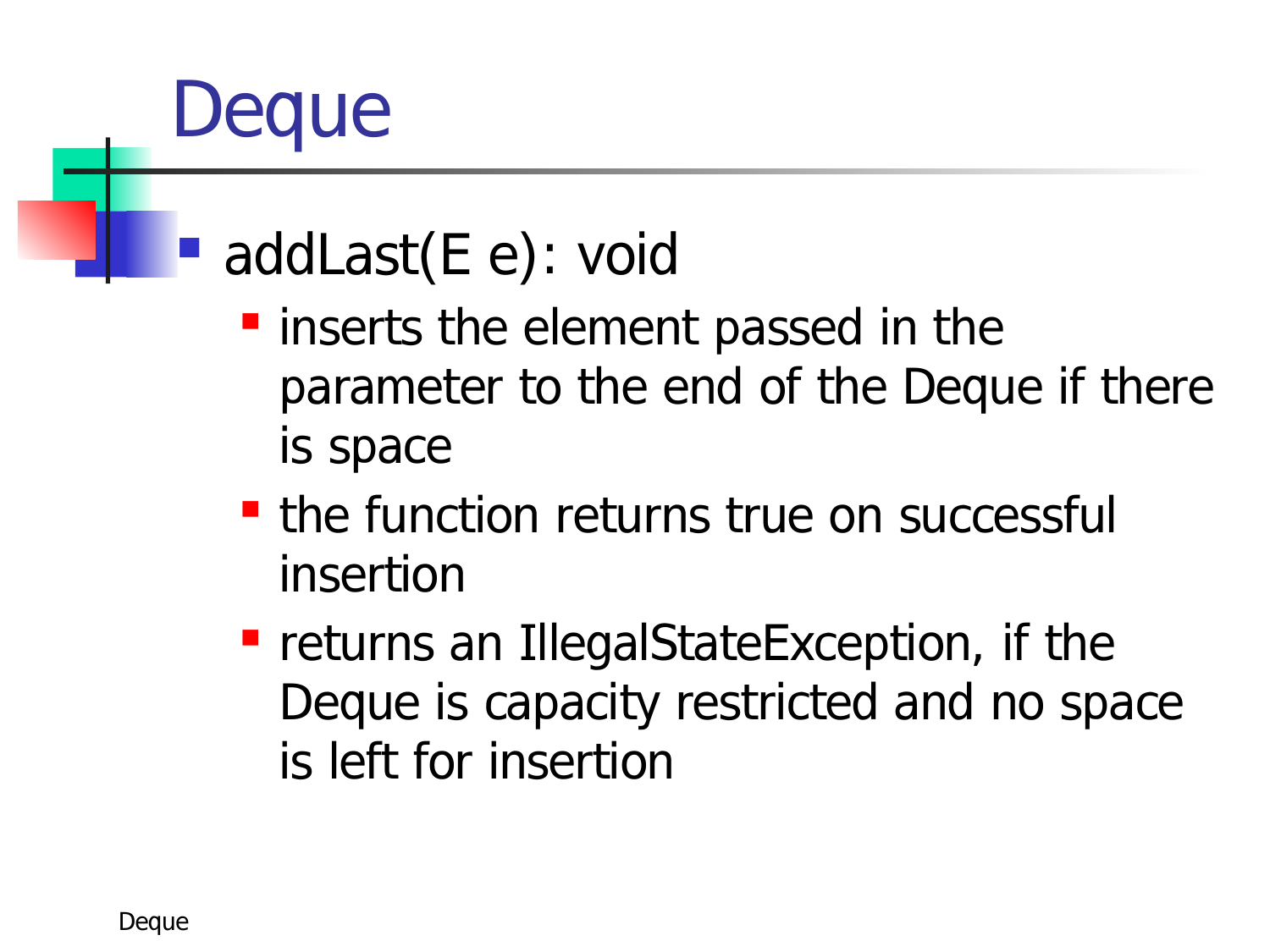

# Deque
addLast(E e): void
inserts the element passed in the parameter to the end of the Deque if there is space
the function returns true on successful insertion
returns an IllegalStateException, if the Deque is capacity restricted and no space is left for insertion

Deque